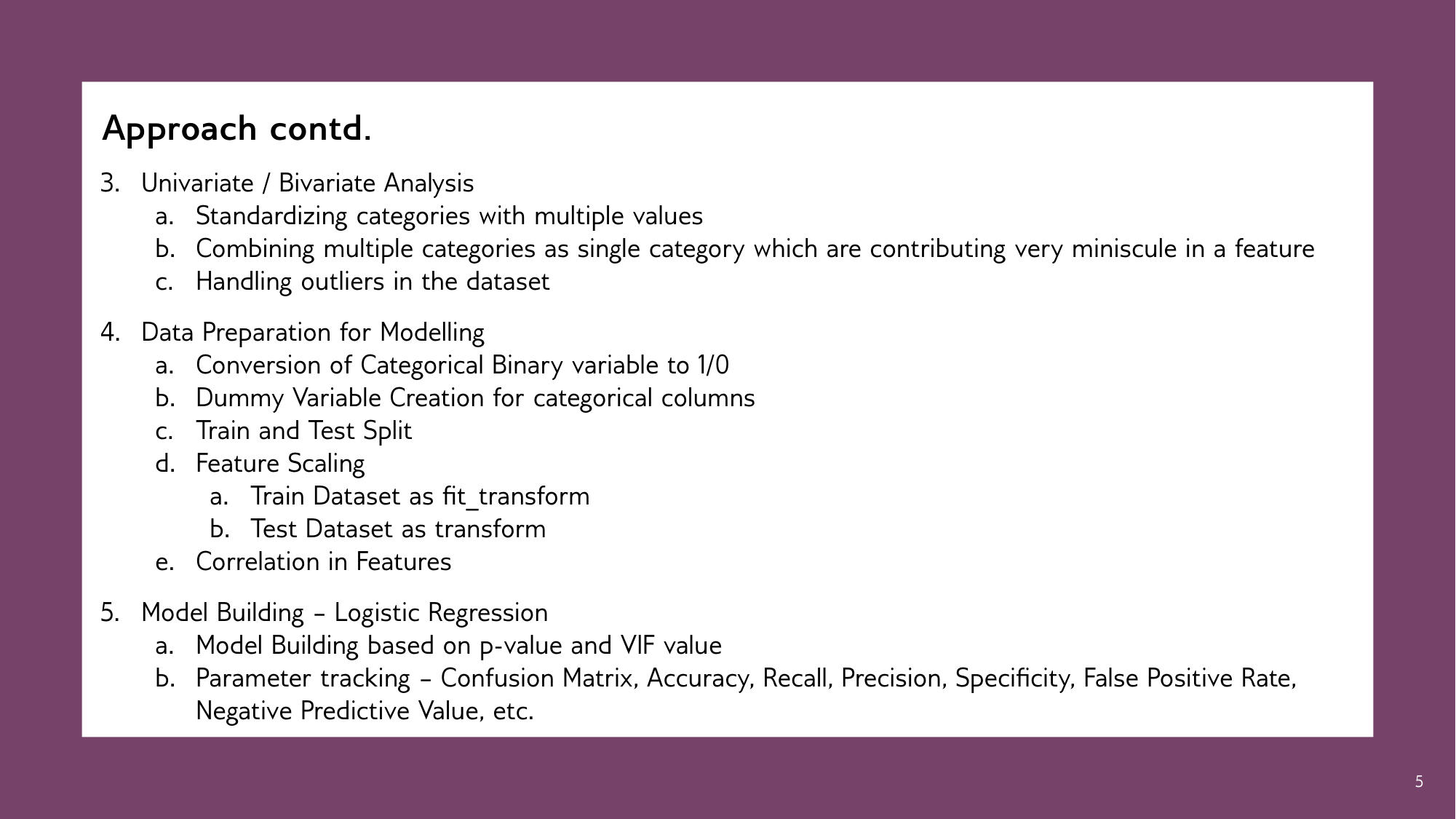

Approach contd.
Univariate / Bivariate Analysis
Standardizing categories with multiple values
Combining multiple categories as single category which are contributing very miniscule in a feature
Handling outliers in the dataset

Data Preparation for Modelling
Conversion of Categorical Binary variable to 1/0
Dummy Variable Creation for categorical columns
Train and Test Split
Feature Scaling
Train Dataset as fit_transform
Test Dataset as transform
Correlation in Features

Model Building – Logistic Regression
Model Building based on p-value and VIF value
Parameter tracking – Confusion Matrix, Accuracy, Recall, Precision, Specificity, False Positive Rate, Negative Predictive Value, etc.
5